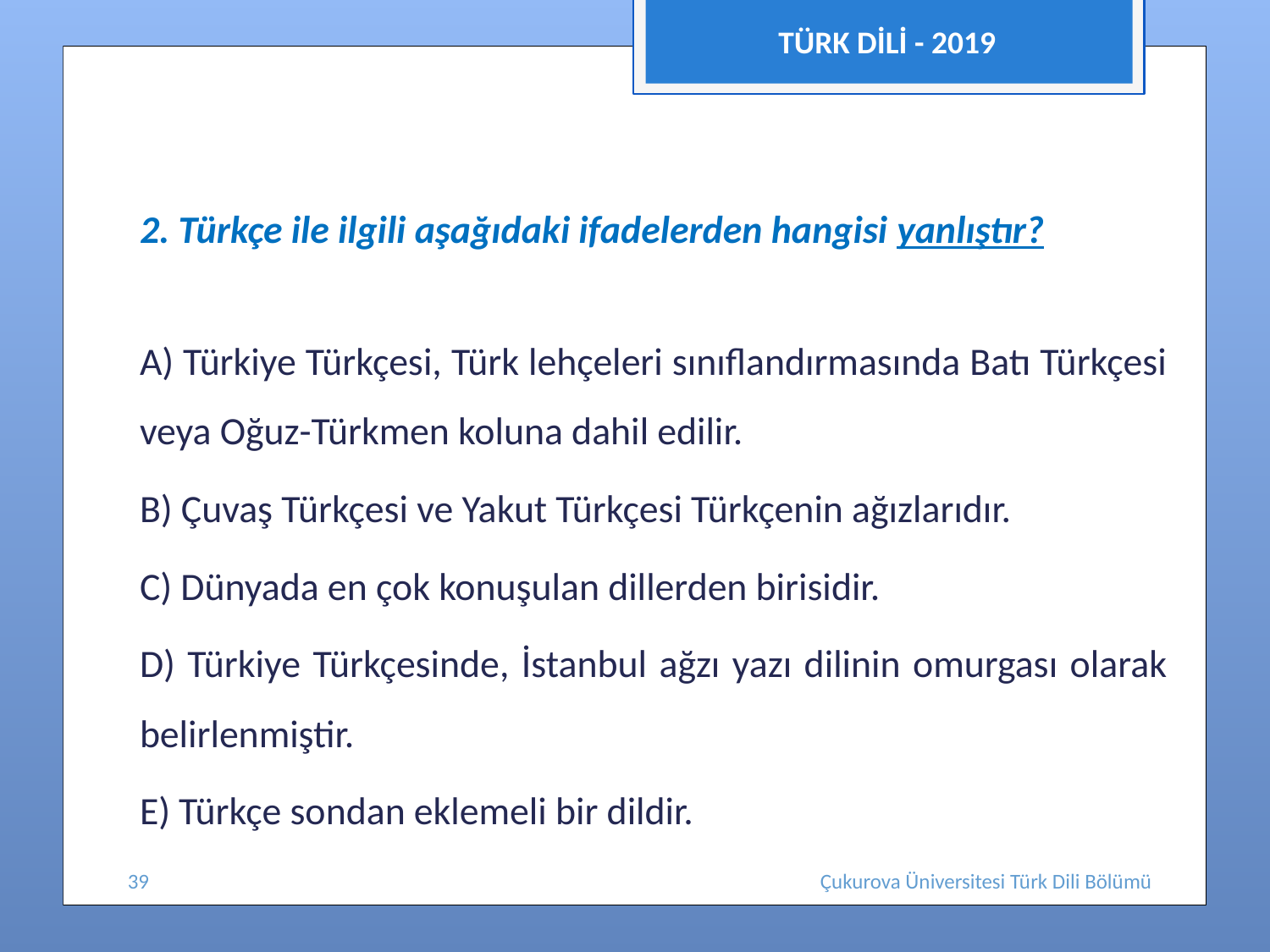

TÜRK DİLİ - 2019
	2. Türkçe ile ilgili aşağıdaki ifadelerden hangisi yanlıştır?

	A) Türkiye Türkçesi, Türk lehçeleri sınıflandırmasında Batı Türkçesi veya Oğuz-Türkmen koluna dahil edilir.
	B) Çuvaş Türkçesi ve Yakut Türkçesi Türkçenin ağızlarıdır.
	C) Dünyada en çok konuşulan dillerden birisidir.
	D) Türkiye Türkçesinde, İstanbul ağzı yazı dilinin omurgası olarak belirlenmiştir.
	E) Türkçe sondan eklemeli bir dildir.
39
Çukurova Üniversitesi Türk Dili Bölümü